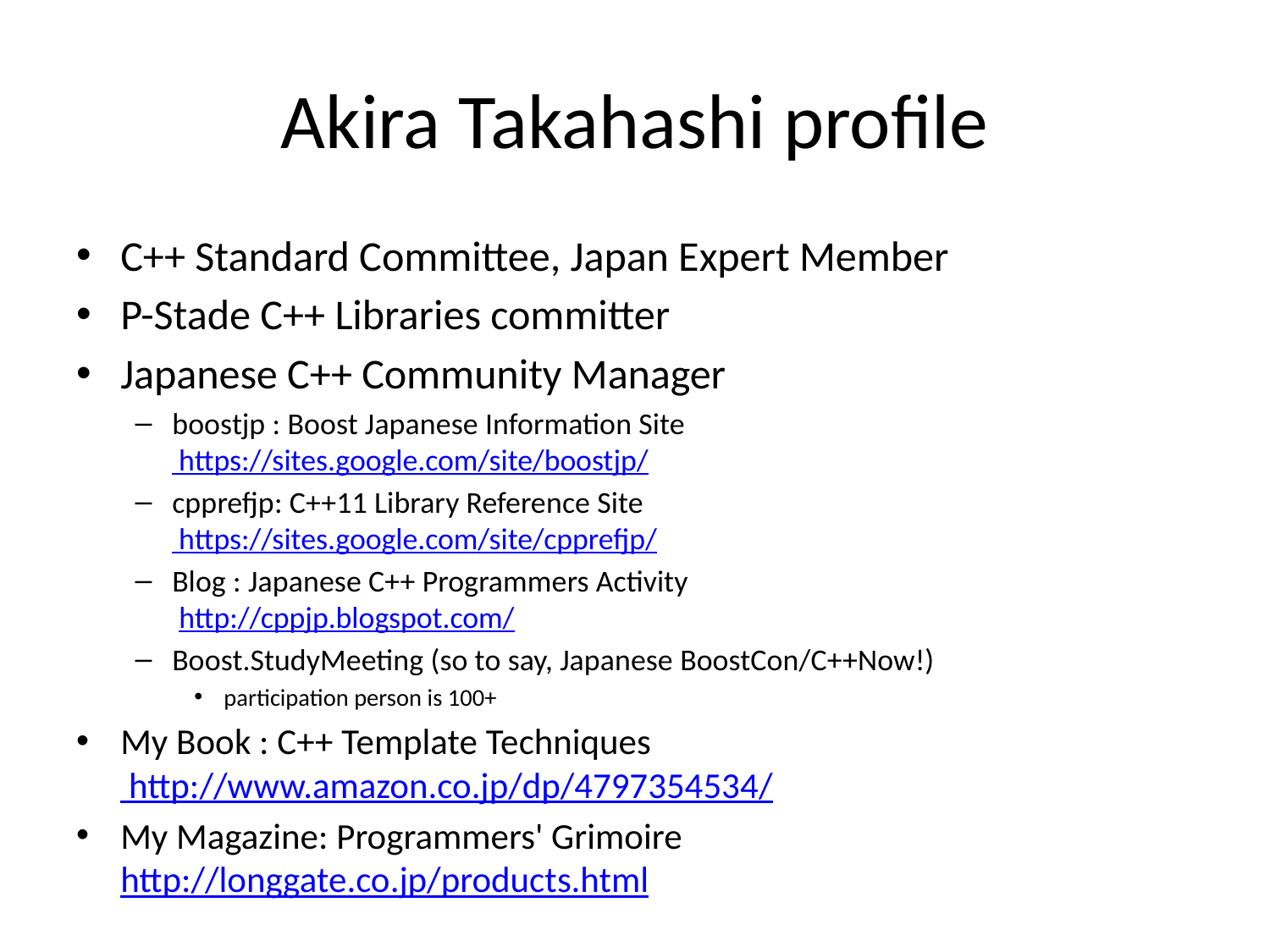

# Akira Takahashi profile
C++ Standard Committee, Japan Expert Member
P-Stade C++ Libraries committer
Japanese C++ Community Manager
boostjp : Boost Japanese Information Site
 https://sites.google.com/site/boostjp/
cpprefjp: C++11 Library Reference Site
 https://sites.google.com/site/cpprefjp/
Blog : Japanese C++ Programmers Activity
 http://cppjp.blogspot.com/
Boost.StudyMeeting (so to say, Japanese BoostCon/C++Now!)
participation person is 100+
My Book : C++ Template Techniques
 http://www.amazon.co.jp/dp/4797354534/
My Magazine: Programmers' Grimoire
http://longgate.co.jp/products.html